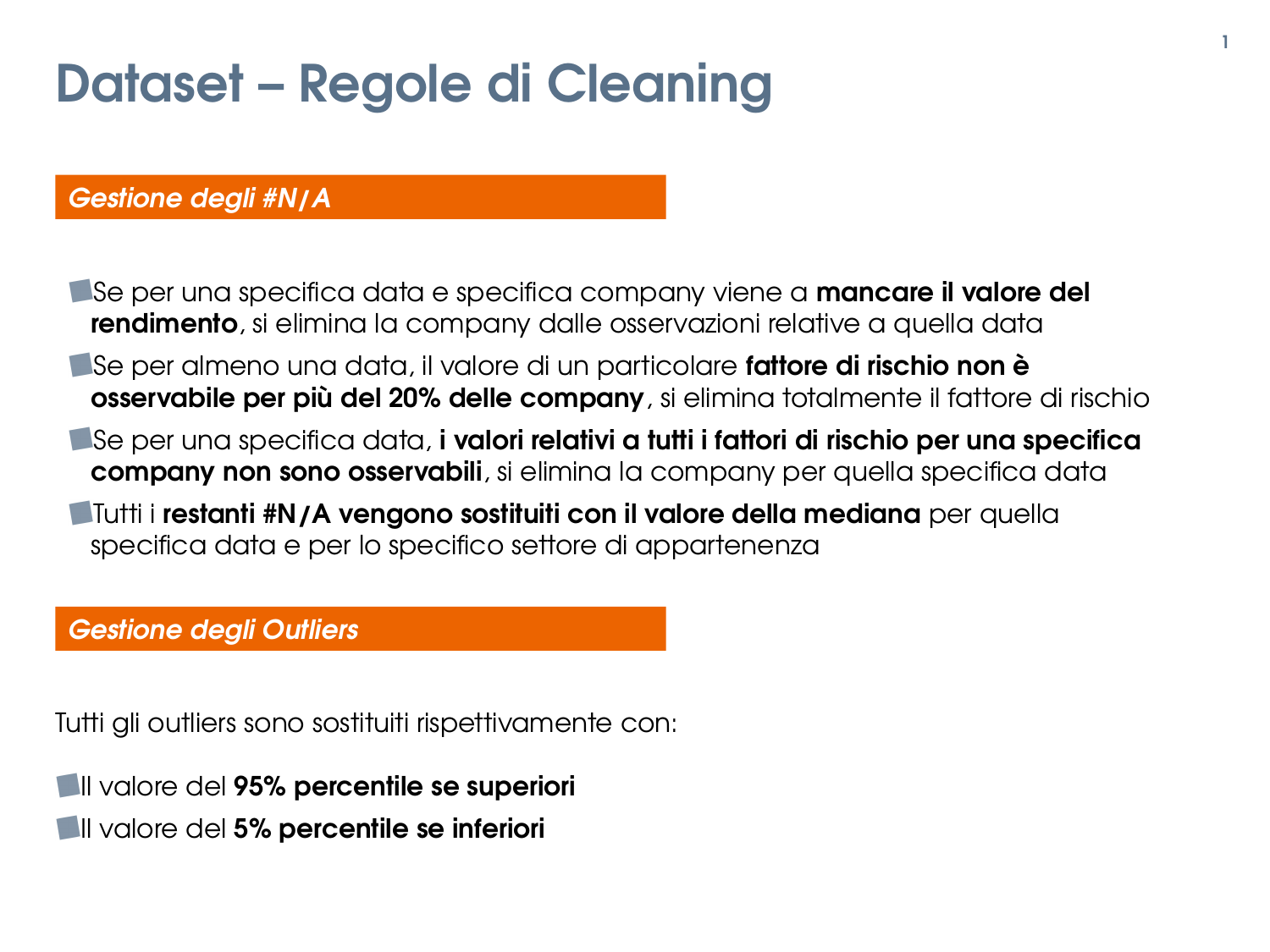

1
Dataset – Regole di Cleaning
Gestione degli #N/A
Se per una specifica data e specifica company viene a mancare il valore del rendimento, si elimina la company dalle osservazioni relative a quella data
Se per almeno una data, il valore di un particolare fattore di rischio non è osservabile per più del 20% delle company, si elimina totalmente il fattore di rischio
Se per una specifica data, i valori relativi a tutti i fattori di rischio per una specifica company non sono osservabili, si elimina la company per quella specifica data
Tutti i restanti #N/A vengono sostituiti con il valore della mediana per quella specifica data e per lo specifico settore di appartenenza
Gestione degli Outliers
Tutti gli outliers sono sostituiti rispettivamente con:

Il valore del 95% percentile se superiori
Il valore del 5% percentile se inferiori